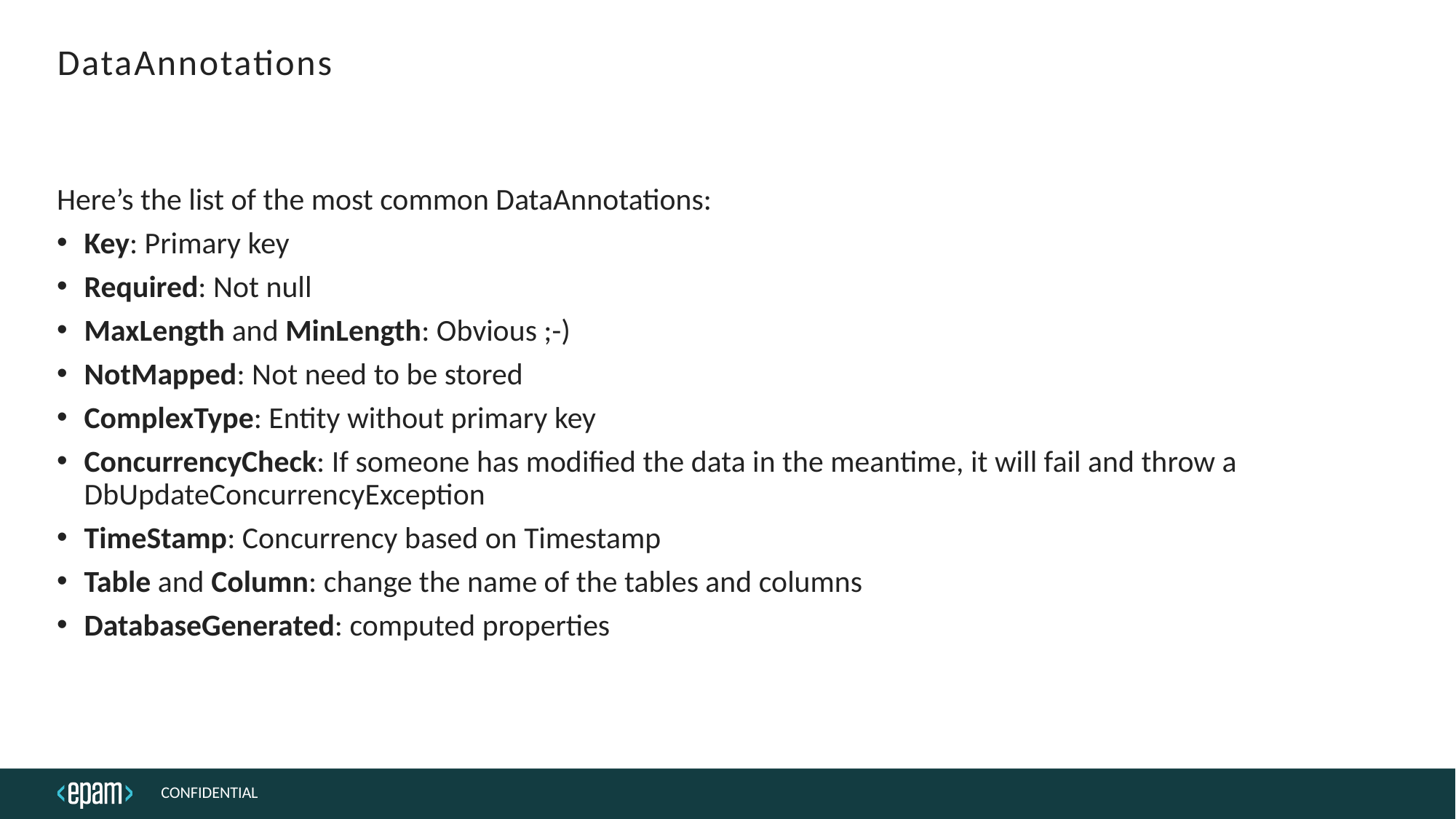

# DataAnnotations
Here’s the list of the most common DataAnnotations:
Key: Primary key
Required: Not null
MaxLength and MinLength: Obvious ;-)
NotMapped: Not need to be stored
ComplexType: Entity without primary key
ConcurrencyCheck: If someone has modified the data in the meantime, it will fail and throw a DbUpdateConcurrencyException
TimeStamp: Concurrency based on Timestamp
Table and Column: change the name of the tables and columns
DatabaseGenerated: computed properties